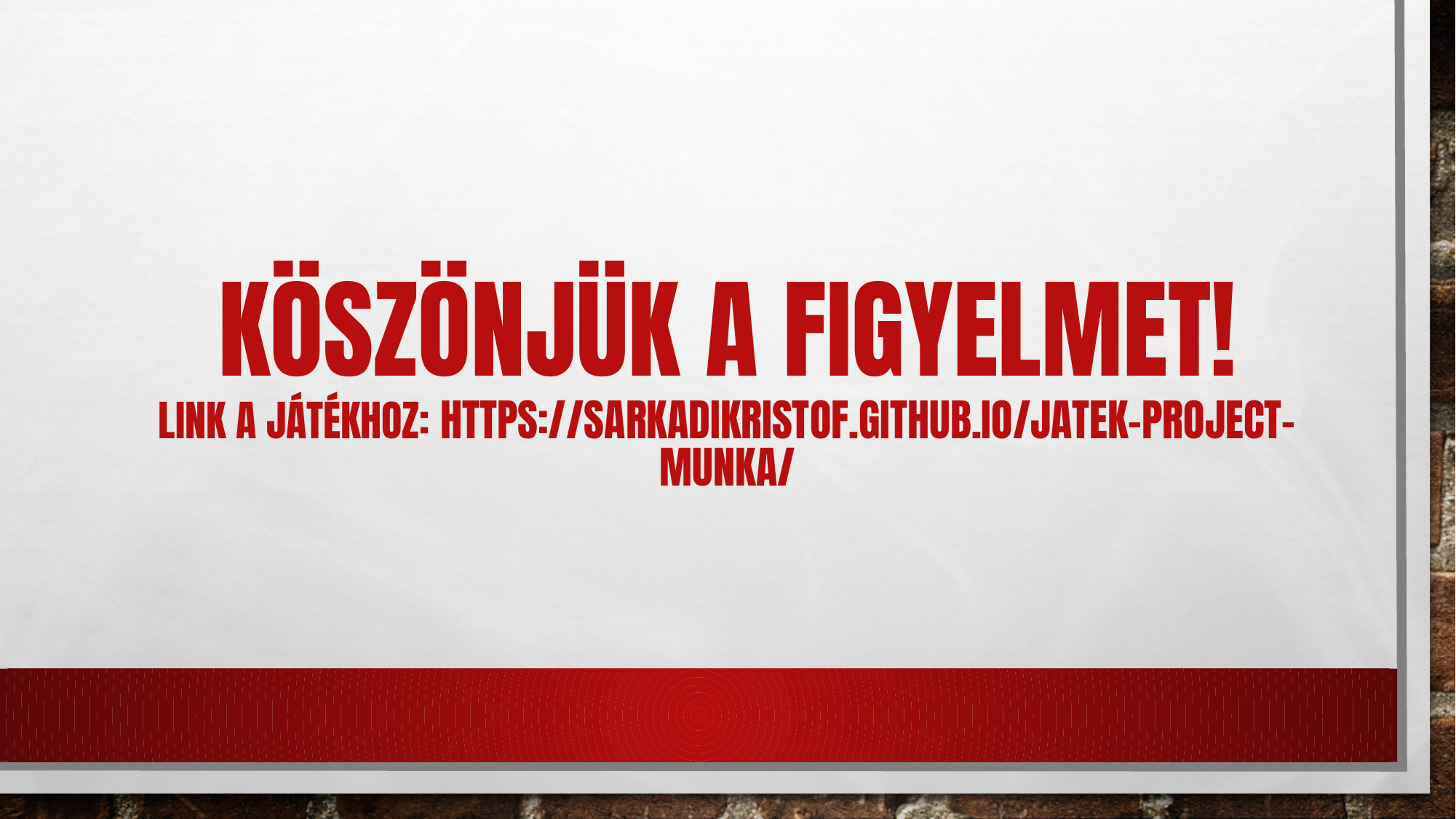

# Köszönjük a figyelmet!
Link a játékhoz: https://sarkadikristof.github.io/jatek-project-munka/